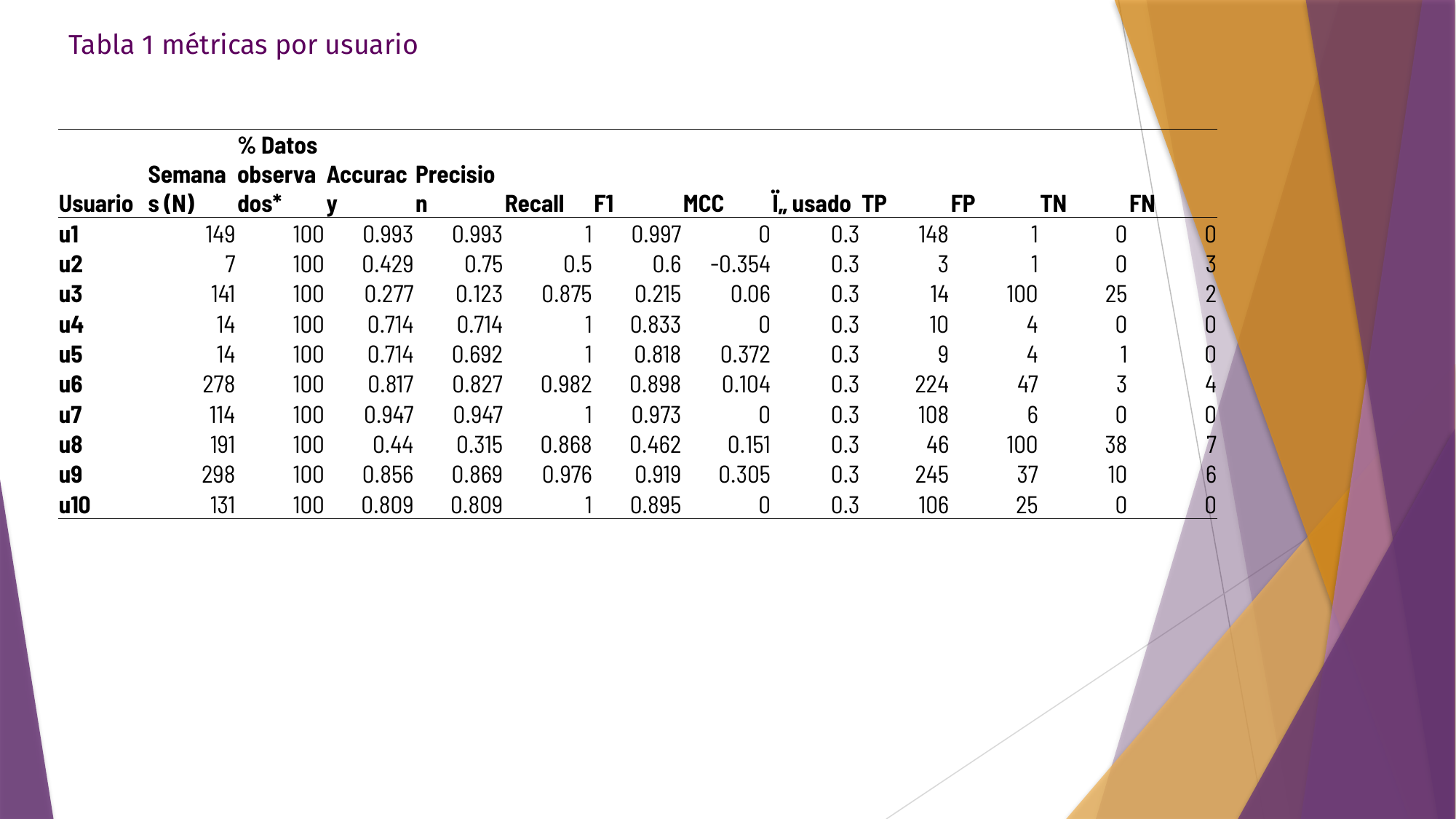

Tabla 1 métricas por usuario

| Usuario | Semanas (N) | % Datos observados\* | Accuracy | Precision | Recall | F1 | MCC | Ï„ usado | TP | FP | TN | FN |
| --- | --- | --- | --- | --- | --- | --- | --- | --- | --- | --- | --- | --- |
| u1 | 149 | 100 | 0.993 | 0.993 | 1 | 0.997 | 0 | 0.3 | 148 | 1 | 0 | 0 |
| u2 | 7 | 100 | 0.429 | 0.75 | 0.5 | 0.6 | -0.354 | 0.3 | 3 | 1 | 0 | 3 |
| u3 | 141 | 100 | 0.277 | 0.123 | 0.875 | 0.215 | 0.06 | 0.3 | 14 | 100 | 25 | 2 |
| u4 | 14 | 100 | 0.714 | 0.714 | 1 | 0.833 | 0 | 0.3 | 10 | 4 | 0 | 0 |
| u5 | 14 | 100 | 0.714 | 0.692 | 1 | 0.818 | 0.372 | 0.3 | 9 | 4 | 1 | 0 |
| u6 | 278 | 100 | 0.817 | 0.827 | 0.982 | 0.898 | 0.104 | 0.3 | 224 | 47 | 3 | 4 |
| u7 | 114 | 100 | 0.947 | 0.947 | 1 | 0.973 | 0 | 0.3 | 108 | 6 | 0 | 0 |
| u8 | 191 | 100 | 0.44 | 0.315 | 0.868 | 0.462 | 0.151 | 0.3 | 46 | 100 | 38 | 7 |
| u9 | 298 | 100 | 0.856 | 0.869 | 0.976 | 0.919 | 0.305 | 0.3 | 245 | 37 | 10 | 6 |
| u10 | 131 | 100 | 0.809 | 0.809 | 1 | 0.895 | 0 | 0.3 | 106 | 25 | 0 | 0 |